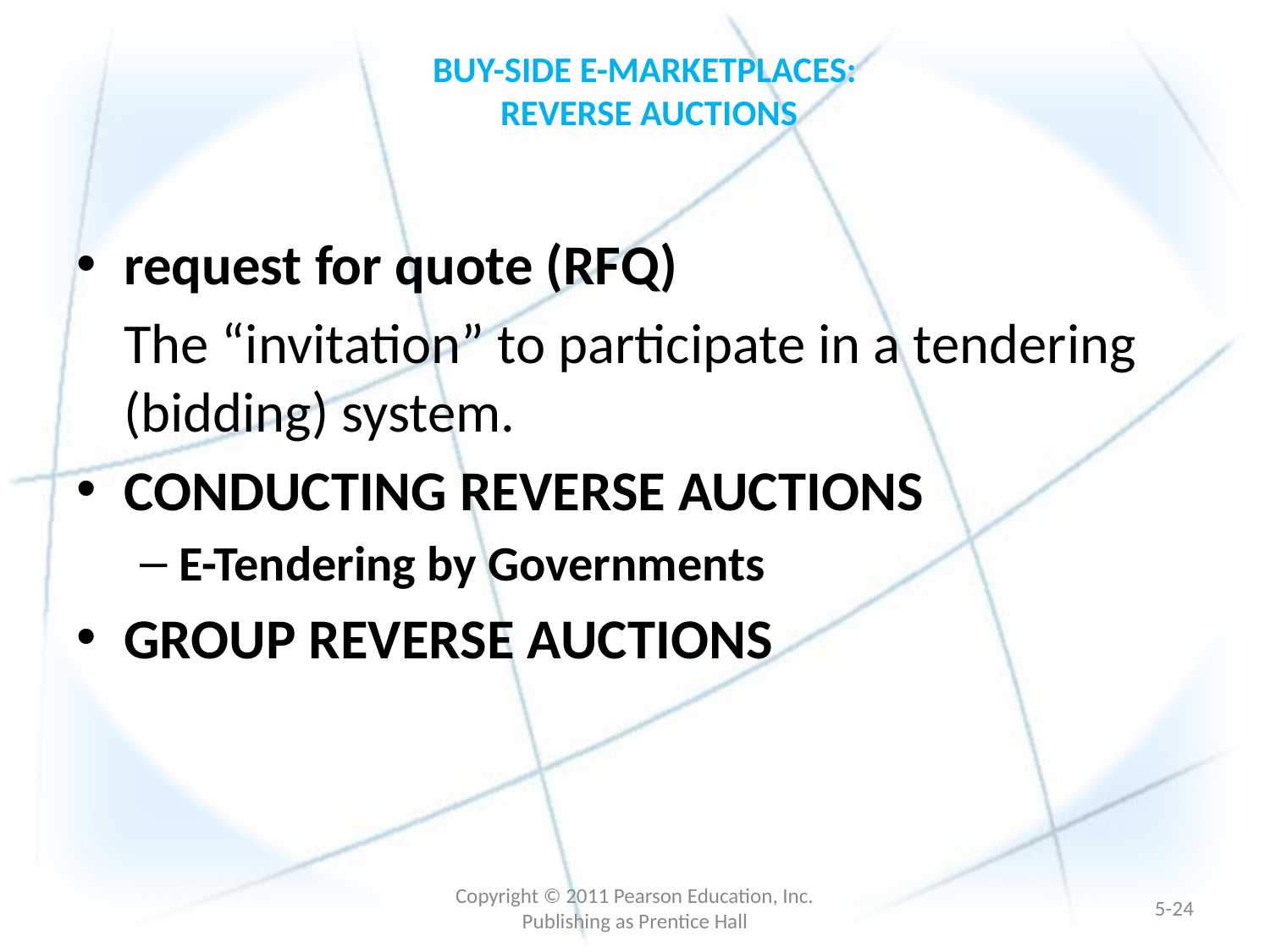

# BUY-SIDE E-MARKETPLACES: REVERSE AUCTIONS
request for quote (RFQ)
	The “invitation” to participate in a tendering (bidding) system.
CONDUCTING REVERSE AUCTIONS
E-Tendering by Governments
GROUP REVERSE AUCTIONS
Copyright © 2011 Pearson Education, Inc. Publishing as Prentice Hall
5-24